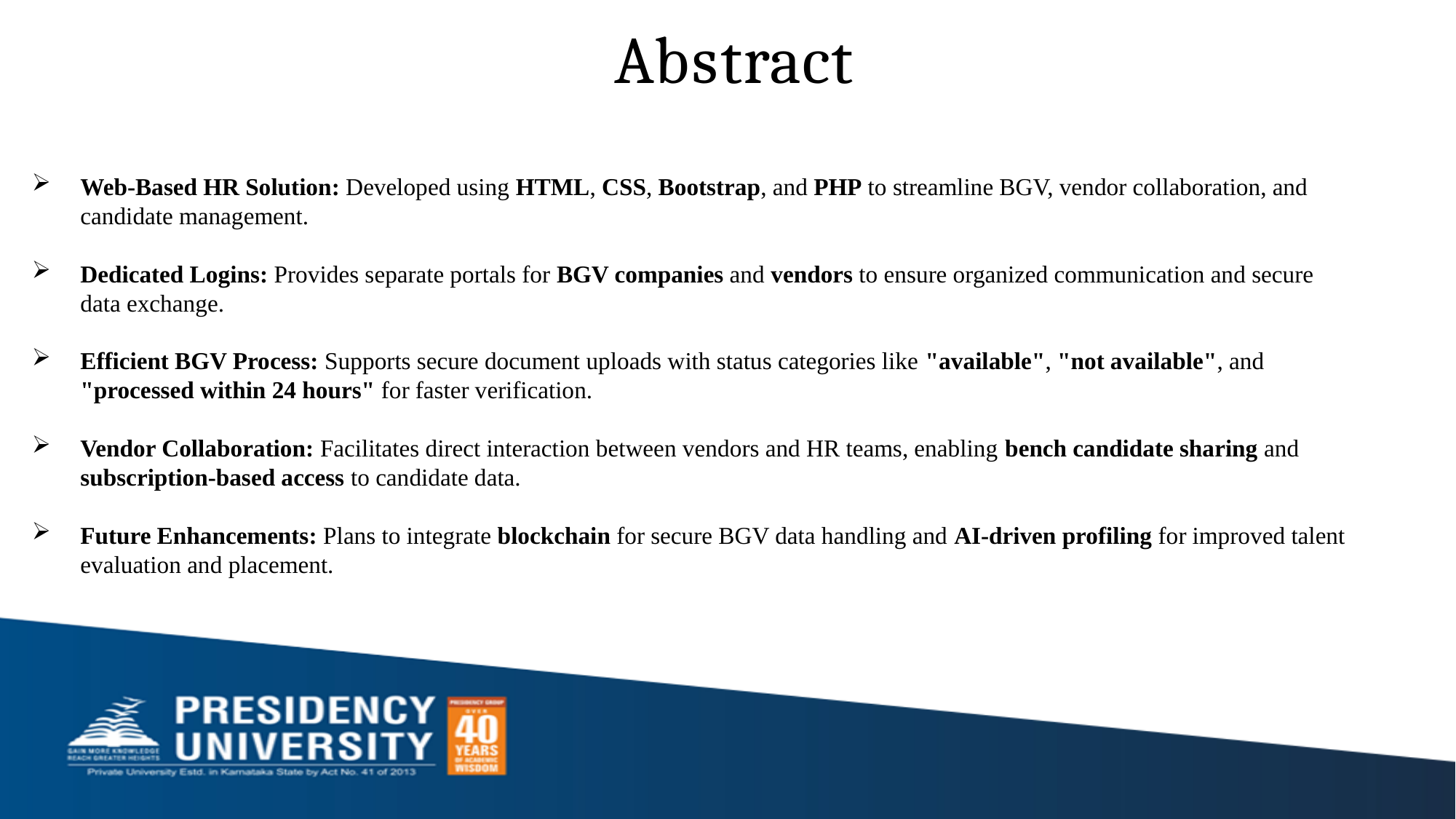

# Abstract
Web-Based HR Solution: Developed using HTML, CSS, Bootstrap, and PHP to streamline BGV, vendor collaboration, and candidate management.

Dedicated Logins: Provides separate portals for BGV companies and vendors to ensure organized communication and secure data exchange.

Efficient BGV Process: Supports secure document uploads with status categories like "available", "not available", and "processed within 24 hours" for faster verification.

Vendor Collaboration: Facilitates direct interaction between vendors and HR teams, enabling bench candidate sharing and subscription-based access to candidate data.

Future Enhancements: Plans to integrate blockchain for secure BGV data handling and AI-driven profiling for improved talent evaluation and placement.